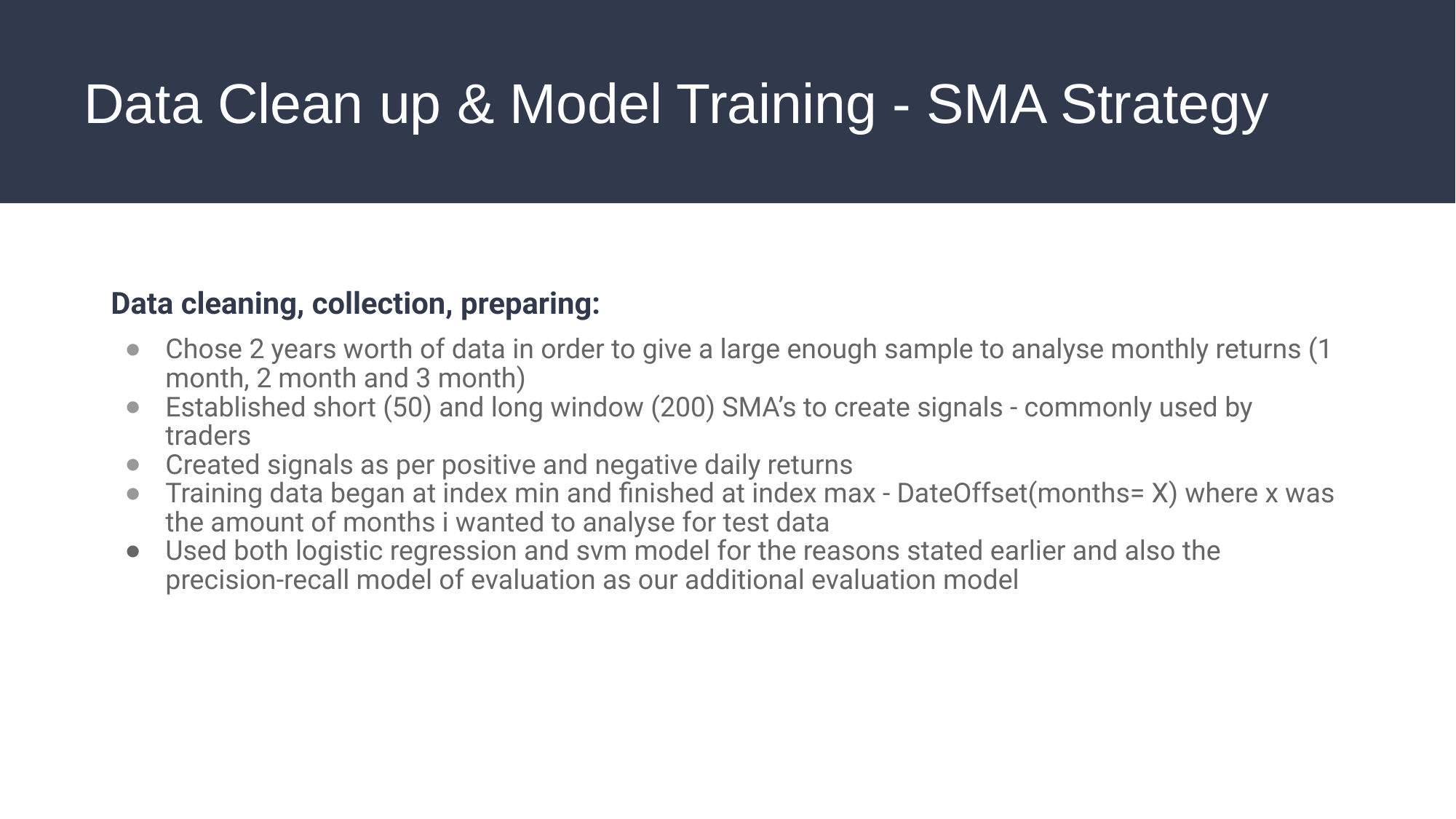

# Data Clean up & Model Training - SMA Strategy

Data cleaning, collection, preparing:
Chose 2 years worth of data in order to give a large enough sample to analyse monthly returns (1 month, 2 month and 3 month)
Established short (50) and long window (200) SMA’s to create signals - commonly used by traders
Created signals as per positive and negative daily returns
Training data began at index min and finished at index max - DateOffset(months= X) where x was the amount of months i wanted to analyse for test data
Used both logistic regression and svm model for the reasons stated earlier and also the precision-recall model of evaluation as our additional evaluation model